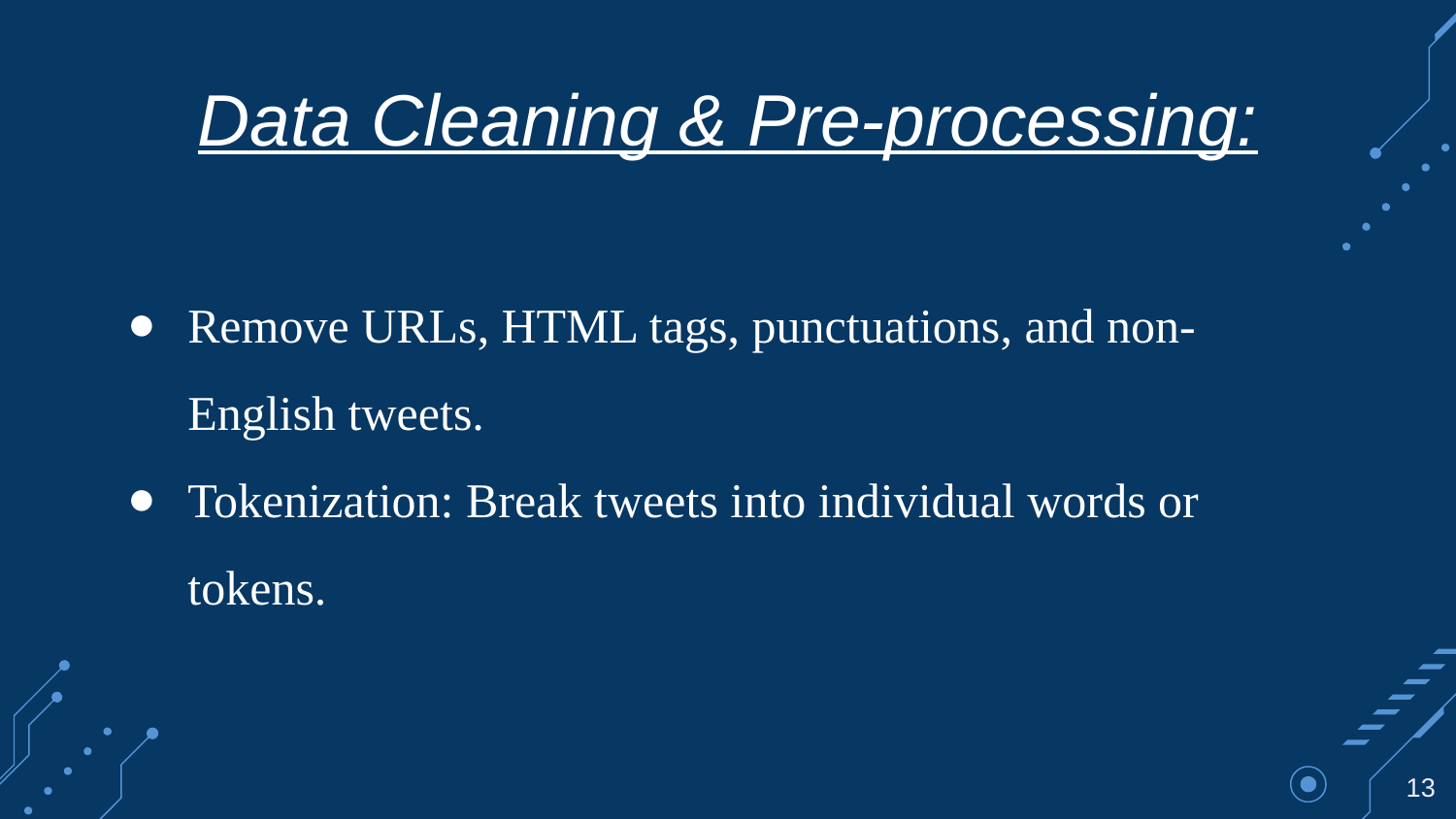

# Data Cleaning & Pre-processing:
Remove URLs, HTML tags, punctuations, and non-English tweets.
Tokenization: Break tweets into individual words or tokens.

13